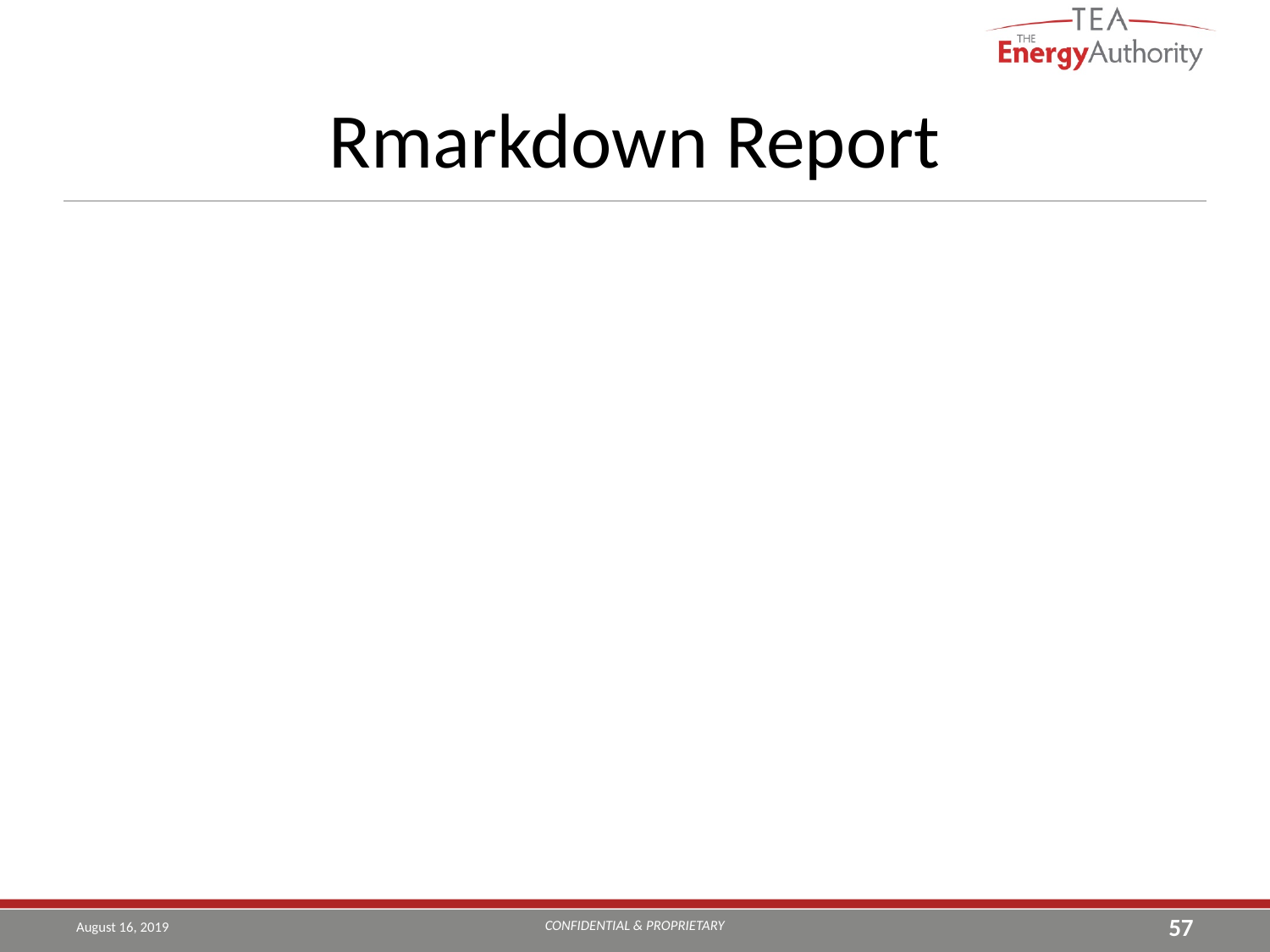

# Rmarkdown Report

CONFIDENTIAL & PROPRIETARY
August 16, 2019
57